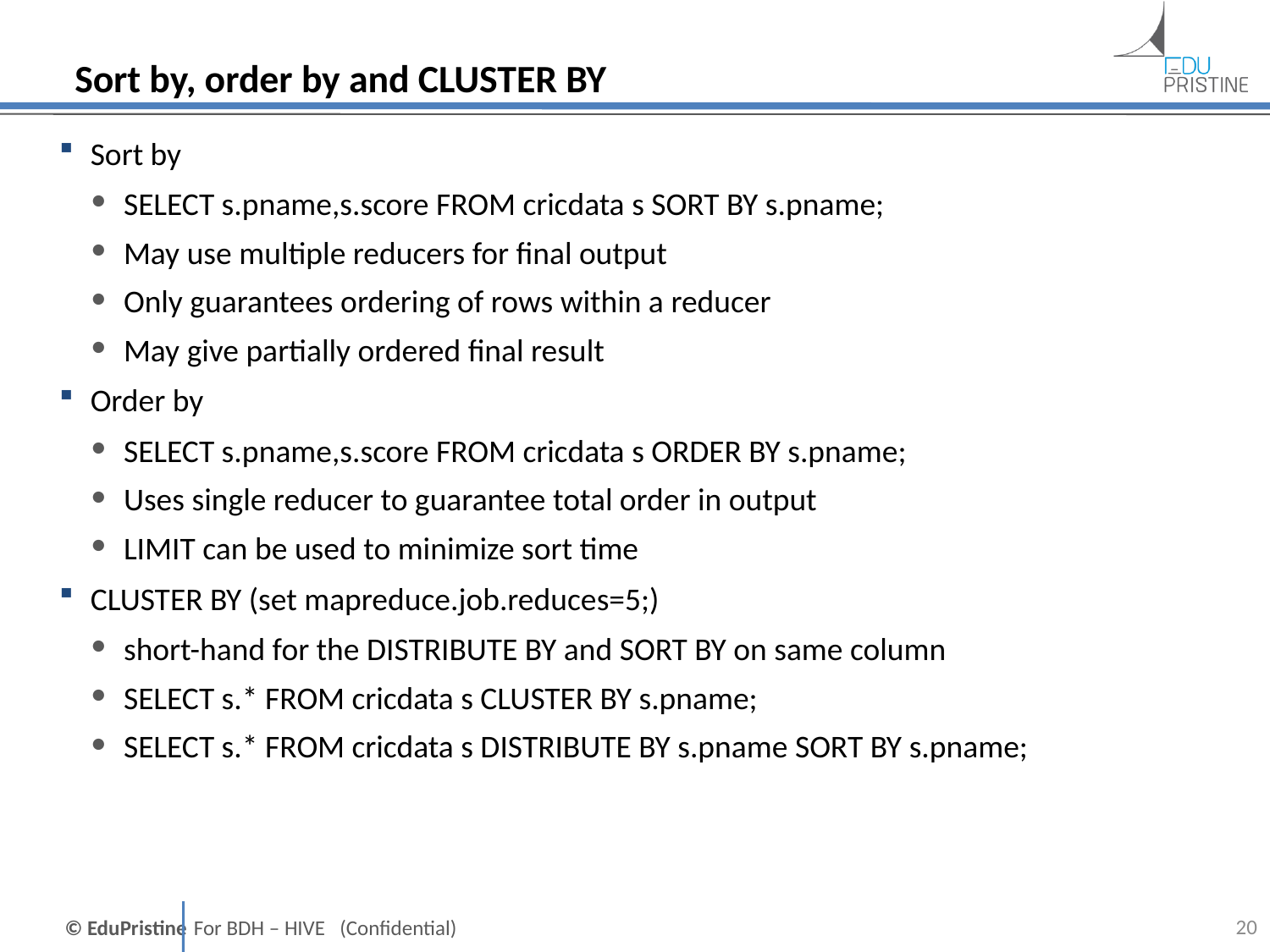

# Sort by, order by and CLUSTER BY
Sort by
SELECT s.pname,s.score FROM cricdata s SORT BY s.pname;
May use multiple reducers for final output
Only guarantees ordering of rows within a reducer
May give partially ordered final result
Order by
SELECT s.pname,s.score FROM cricdata s ORDER BY s.pname;
Uses single reducer to guarantee total order in output
LIMIT can be used to minimize sort time
CLUSTER BY (set mapreduce.job.reduces=5;)
short-hand for the DISTRIBUTE BY and SORT BY on same column
SELECT s.* FROM cricdata s CLUSTER BY s.pname;
SELECT s.* FROM cricdata s DISTRIBUTE BY s.pname SORT BY s.pname;

20